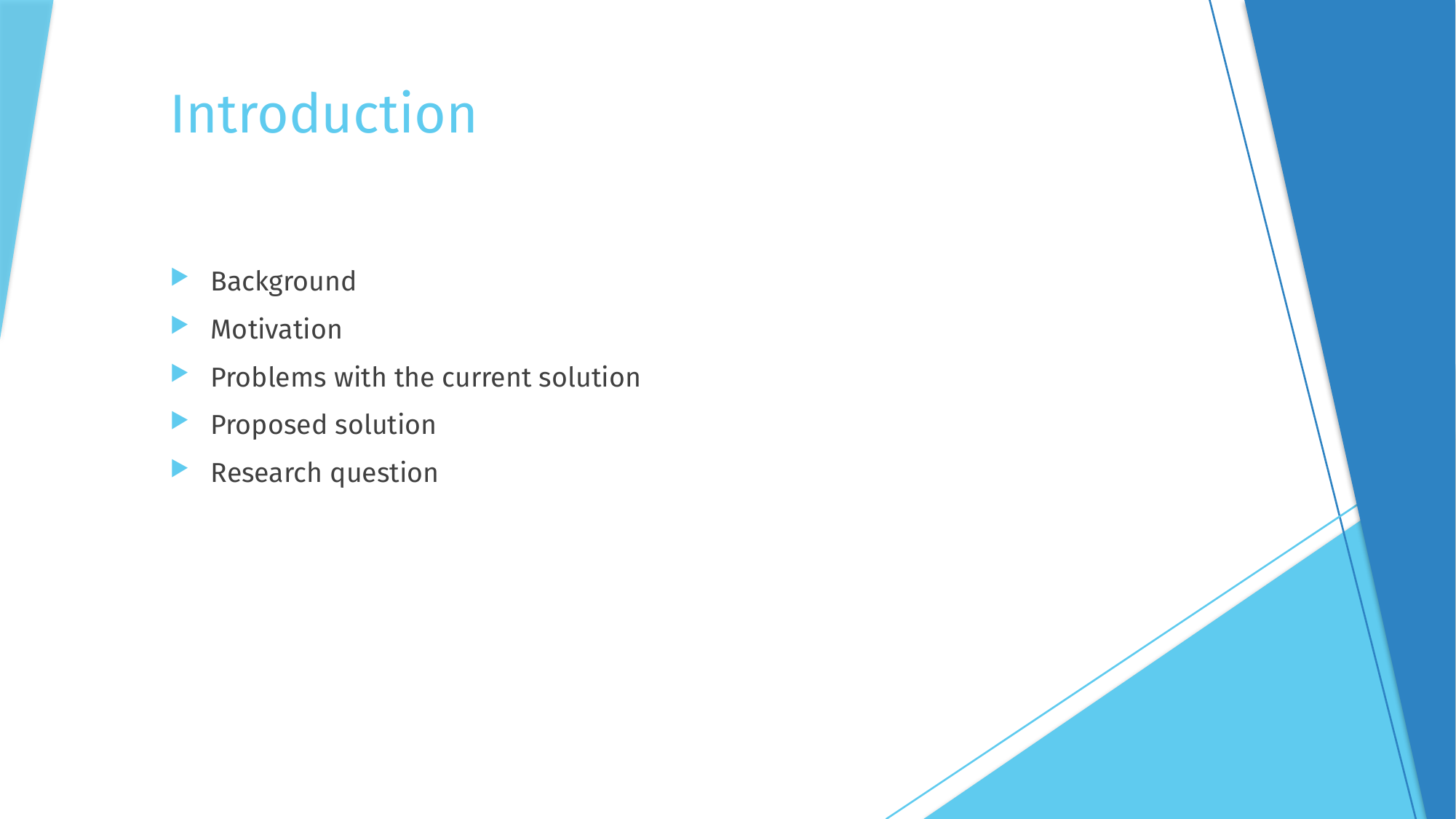

# Introduction
Background
Motivation
Problems with the current solution
Proposed solution
Research question